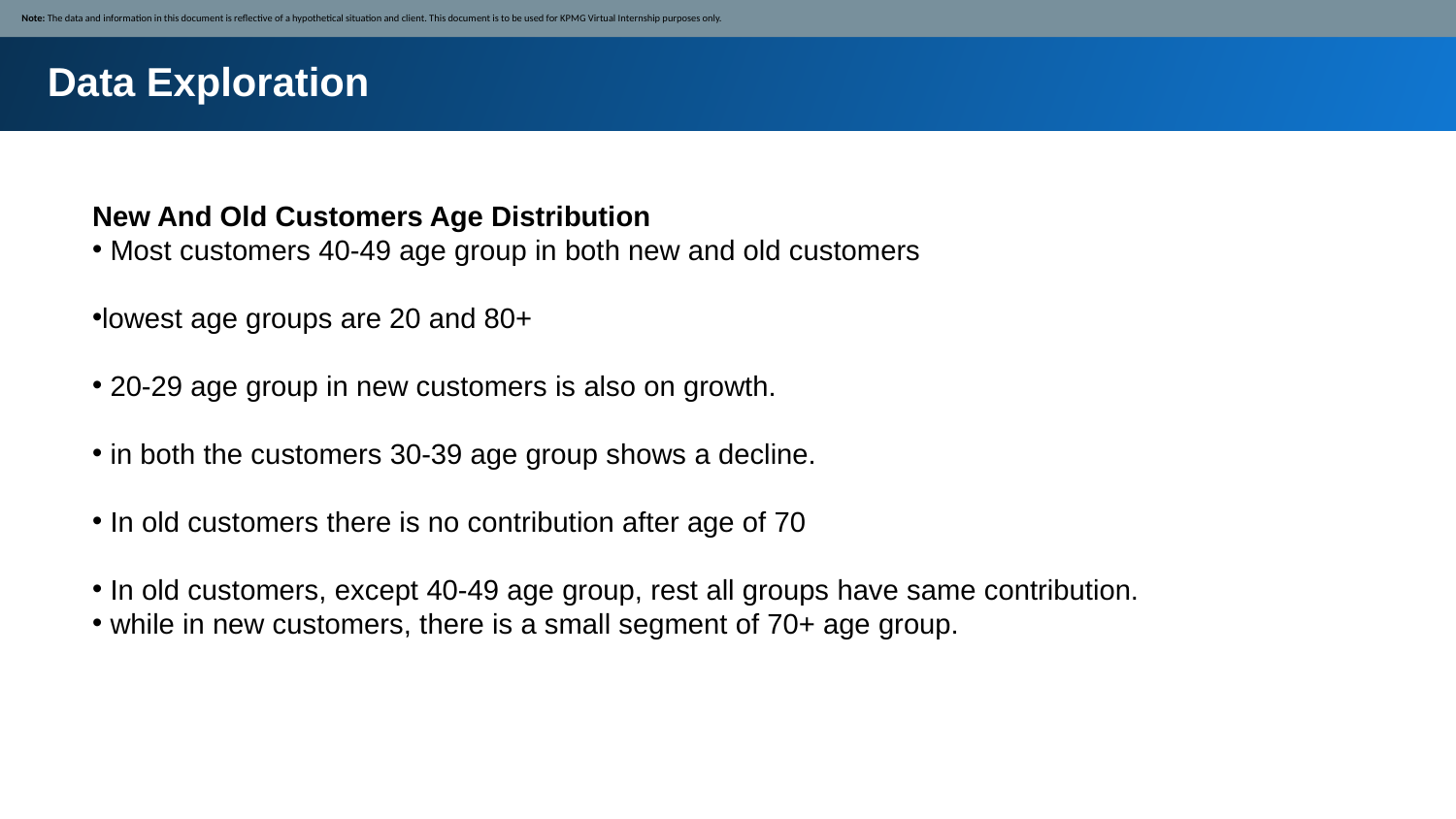

Note: The data and information in this document is reflective of a hypothetical situation and client. This document is to be used for KPMG Virtual Internship purposes only.
Data Exploration

New And Old Customers Age Distribution
 Most customers 40-49 age group in both new and old customers

lowest age groups are 20 and 80+

 20-29 age group in new customers is also on growth.

 in both the customers 30-39 age group shows a decline.

 In old customers there is no contribution after age of 70

 In old customers, except 40-49 age group, rest all groups have same contribution.
 while in new customers, there is a small segment of 70+ age group.